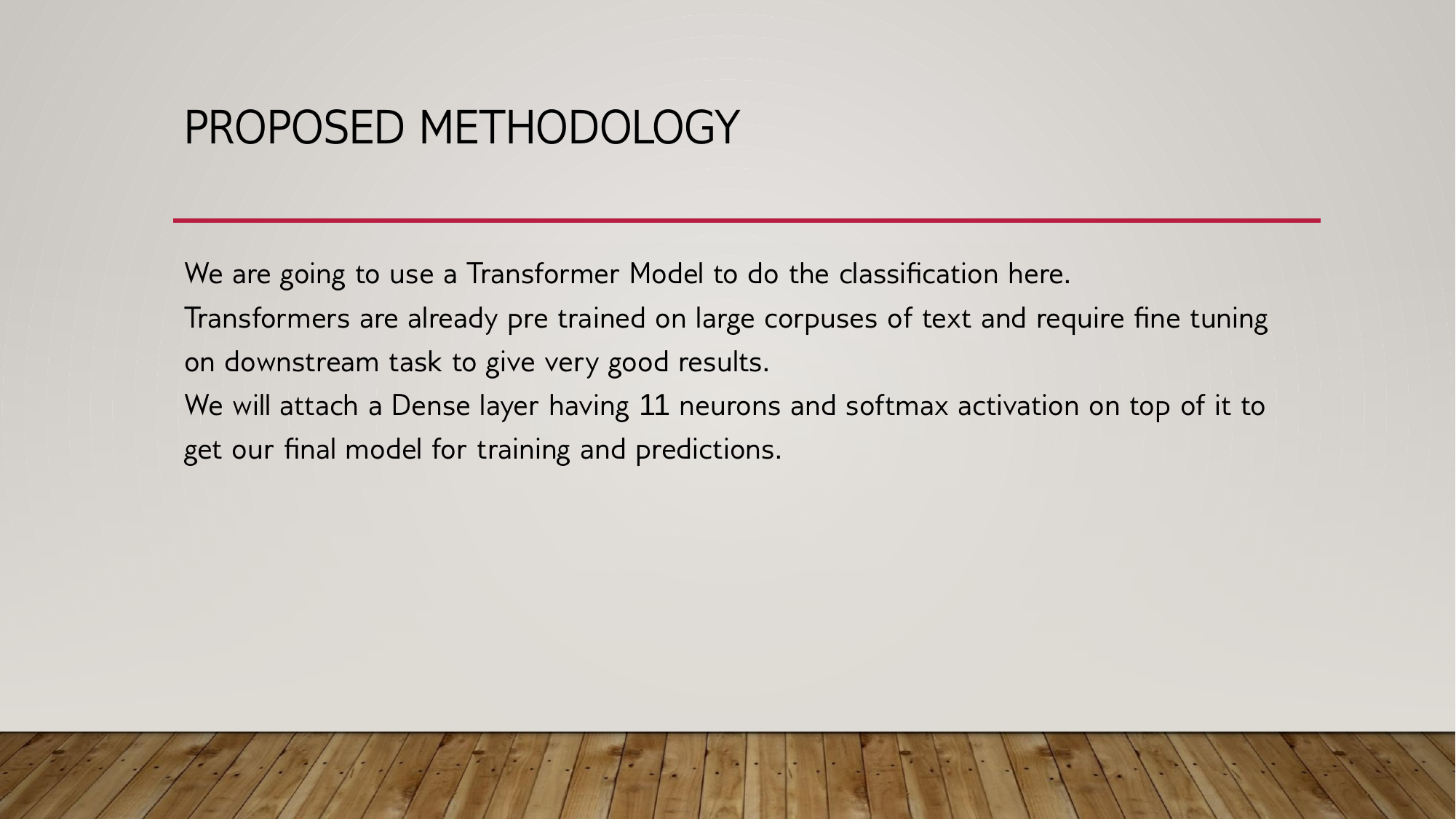

# PROPOSED METHODOLOGY
We are going to use a Transformer Model to do the classification here.
Transformers are already pre trained on large corpuses of text and require fine tuning on downstream task to give very good results.
We will attach a Dense layer having 11 neurons and softmax activation on top of it to get our final model for training and predictions.